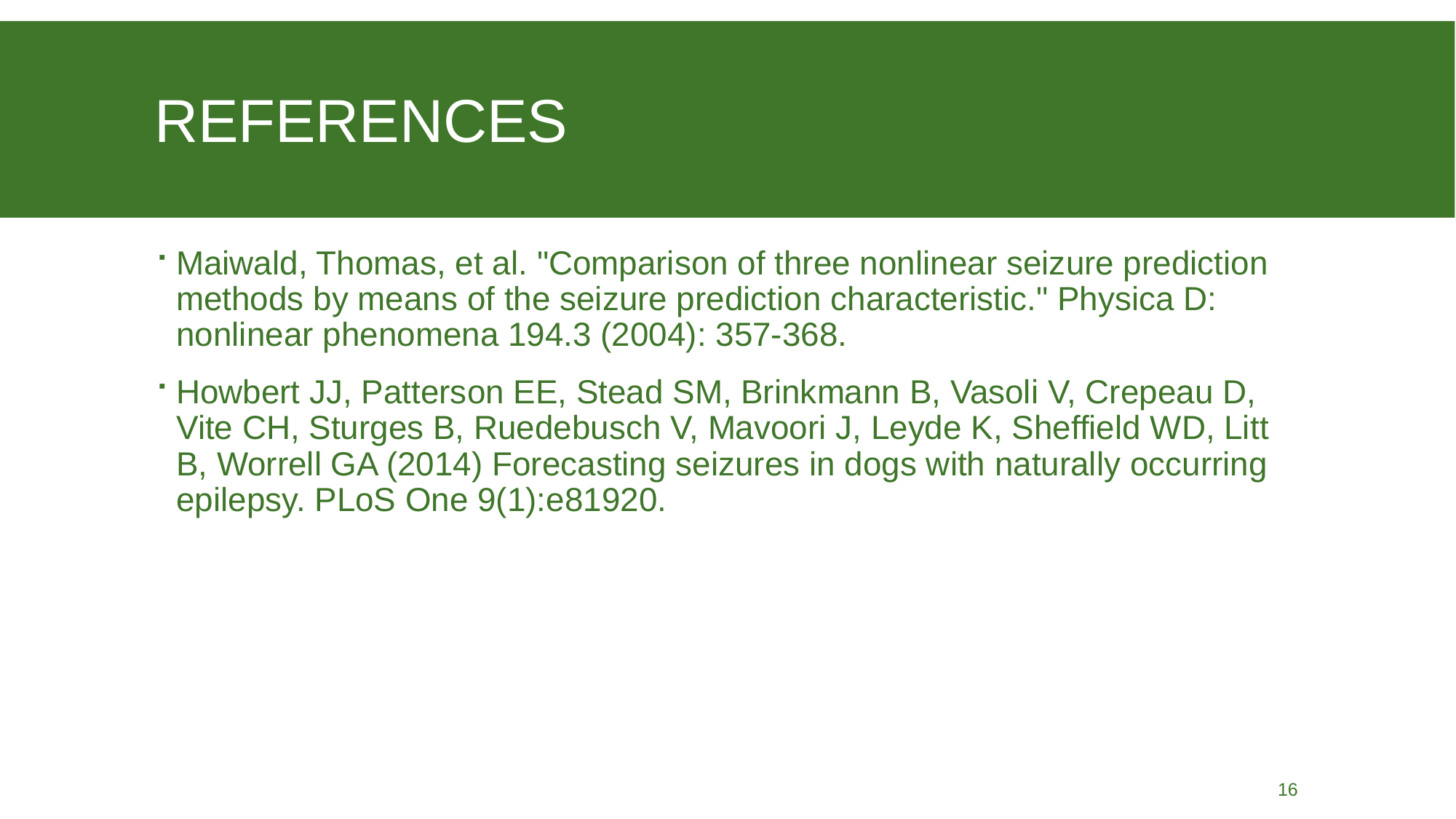

# References
Maiwald, Thomas, et al. "Comparison of three nonlinear seizure prediction methods by means of the seizure prediction characteristic." Physica D: nonlinear phenomena 194.3 (2004): 357-368.
Howbert JJ, Patterson EE, Stead SM, Brinkmann B, Vasoli V, Crepeau D, Vite CH, Sturges B, Ruedebusch V, Mavoori J, Leyde K, Sheffield WD, Litt B, Worrell GA (2014) Forecasting seizures in dogs with naturally occurring epilepsy. PLoS One 9(1):e81920.
16